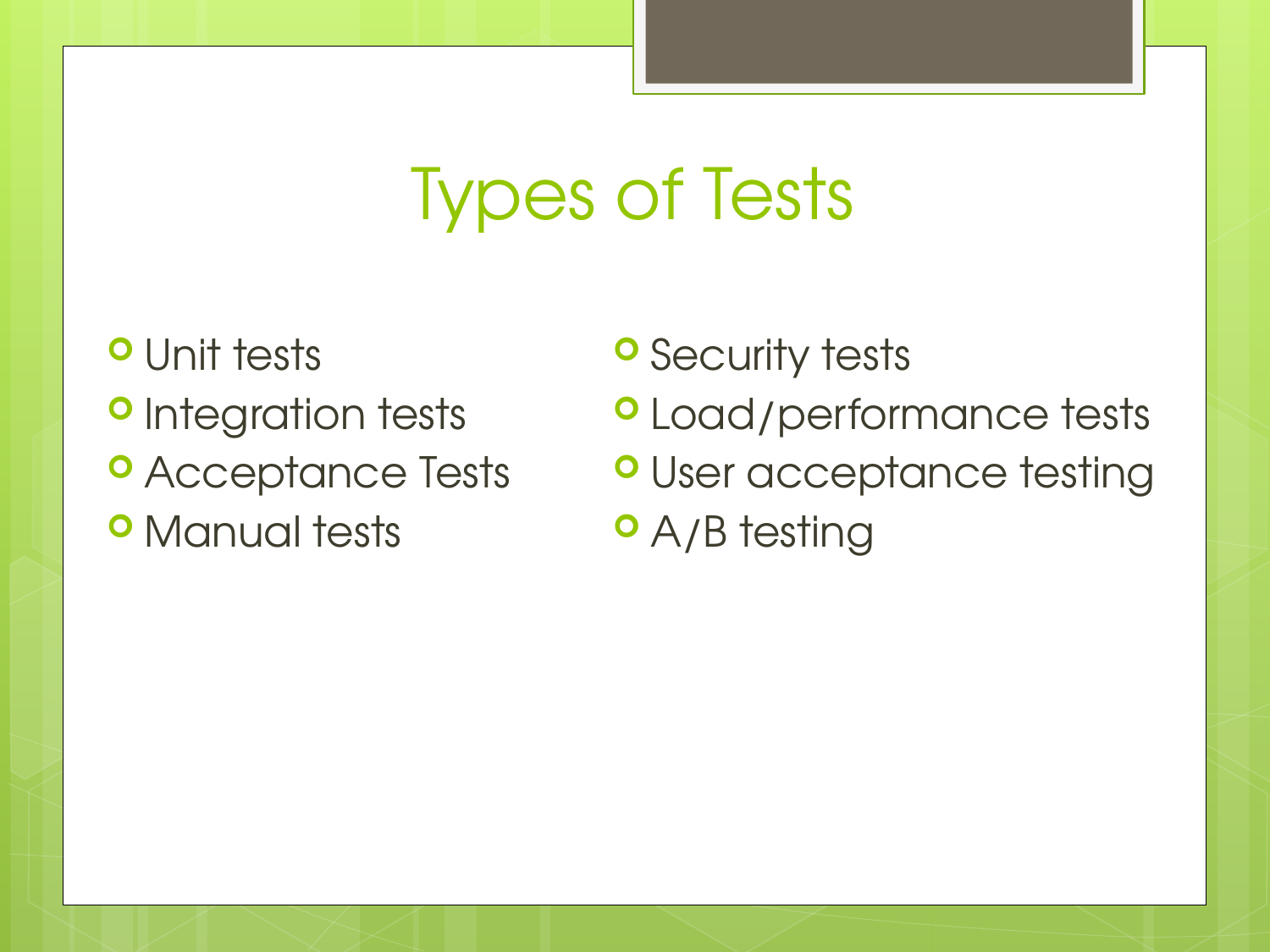

# Types of Tests
Security tests
Load/performance tests
User acceptance testing
A/B testing
Unit tests
Integration tests
Acceptance Tests
Manual tests